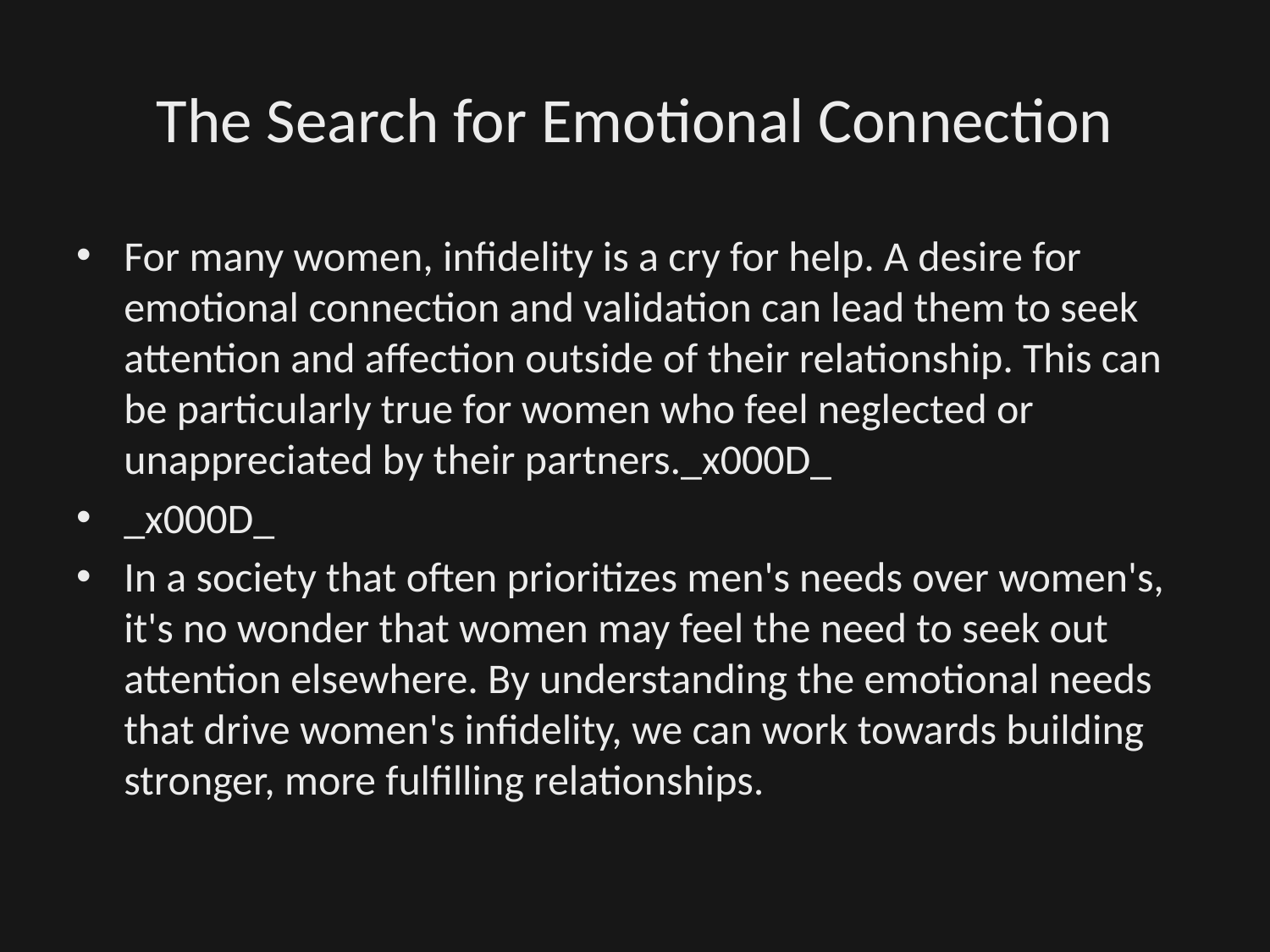

# The Search for Emotional Connection
For many women, infidelity is a cry for help. A desire for emotional connection and validation can lead them to seek attention and affection outside of their relationship. This can be particularly true for women who feel neglected or unappreciated by their partners._x000D_
_x000D_
In a society that often prioritizes men's needs over women's, it's no wonder that women may feel the need to seek out attention elsewhere. By understanding the emotional needs that drive women's infidelity, we can work towards building stronger, more fulfilling relationships.